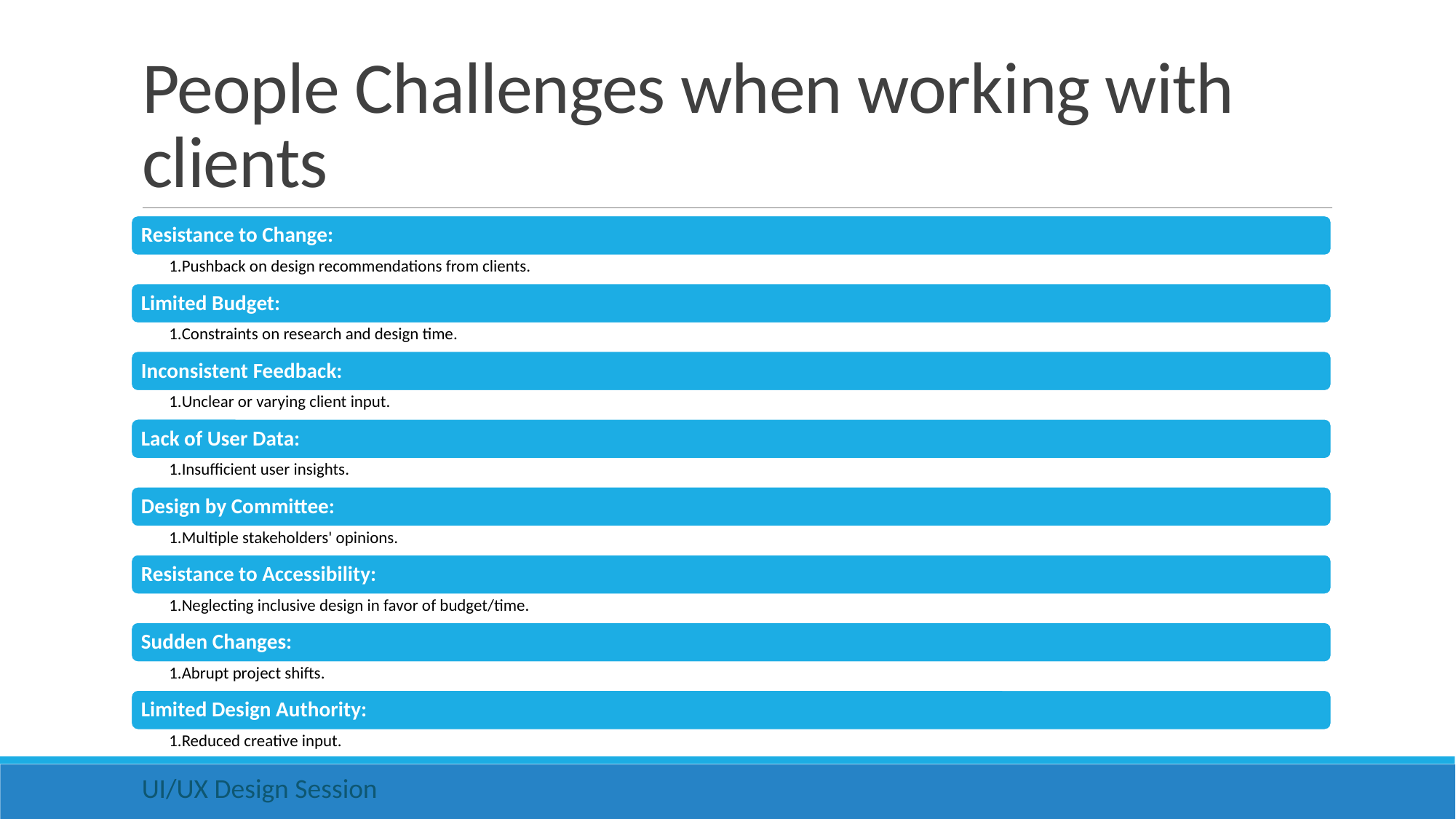

# People Challenges when working with clients
Resistance to Change:
Pushback on design recommendations from clients.
Limited Budget:
Constraints on research and design time.
Inconsistent Feedback:
Unclear or varying client input.
Lack of User Data:
Insufficient user insights.
Design by Committee:
Multiple stakeholders' opinions.
Resistance to Accessibility:
Neglecting inclusive design in favor of budget/time.
Sudden Changes:
Abrupt project shifts.
Limited Design Authority:
Reduced creative input.
UI/UX Design Session